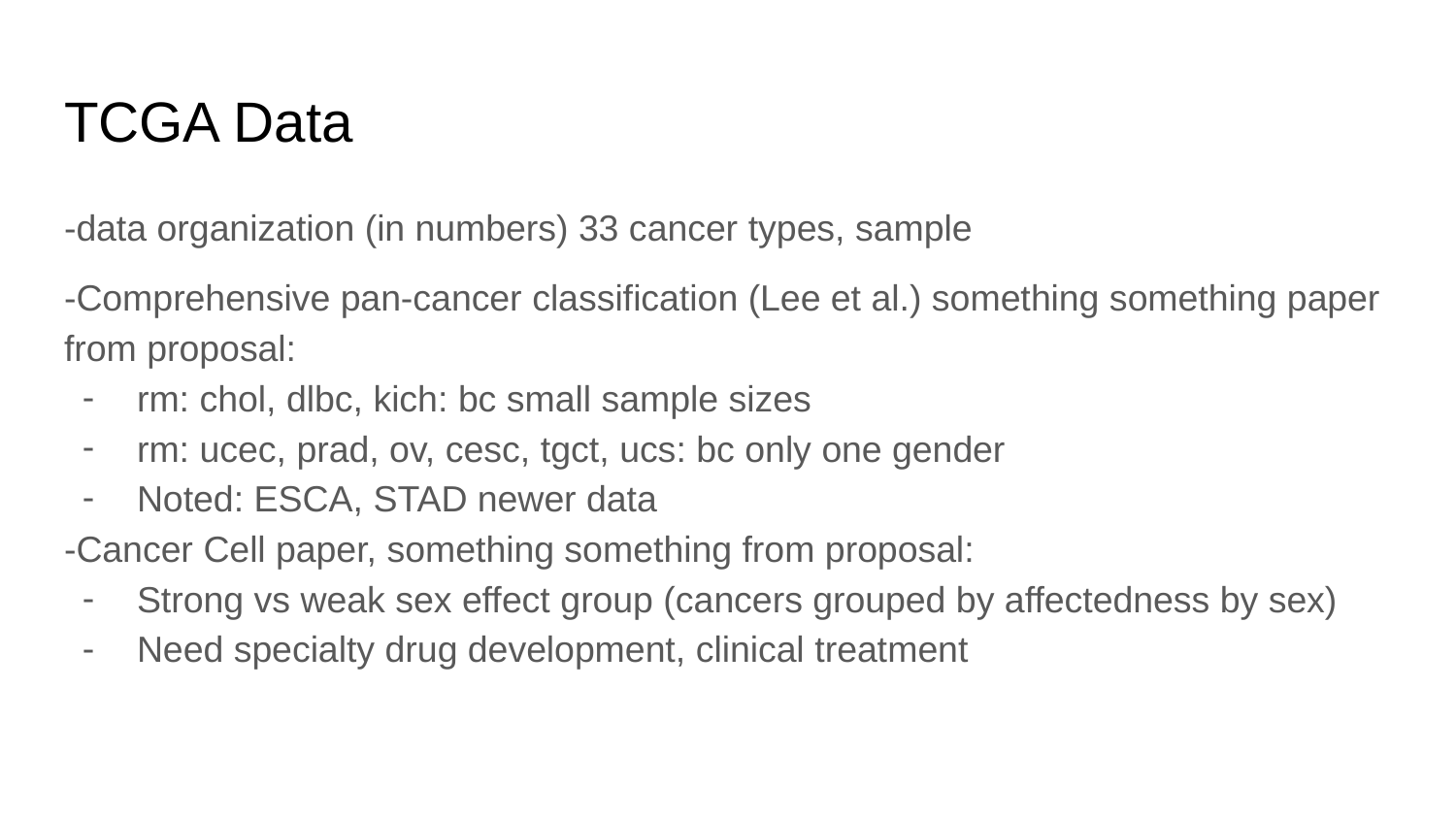

# TCGA Data
-data organization (in numbers) 33 cancer types, sample
-Comprehensive pan-cancer classification (Lee et al.) something something paper from proposal:
rm: chol, dlbc, kich: bc small sample sizes
rm: ucec, prad, ov, cesc, tgct, ucs: bc only one gender
Noted: ESCA, STAD newer data
-Cancer Cell paper, something something from proposal:
Strong vs weak sex effect group (cancers grouped by affectedness by sex)
Need specialty drug development, clinical treatment